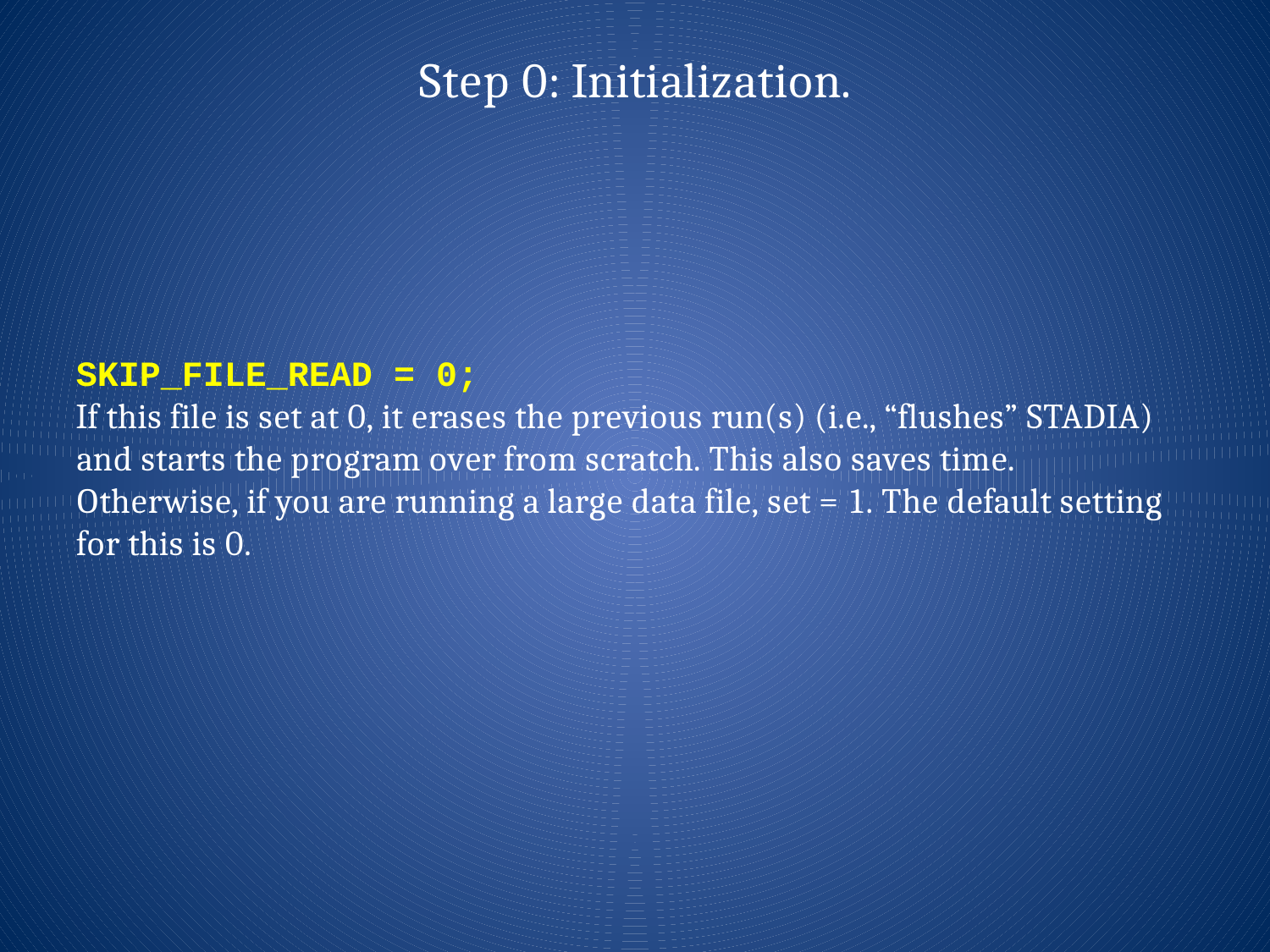

Step 0: Initialization.
SKIP_FILE_READ = 0;
If this file is set at 0, it erases the previous run(s) (i.e., “flushes” STADIA) and starts the program over from scratch. This also saves time.
Otherwise, if you are running a large data file, set = 1. The default setting  for this is 0.